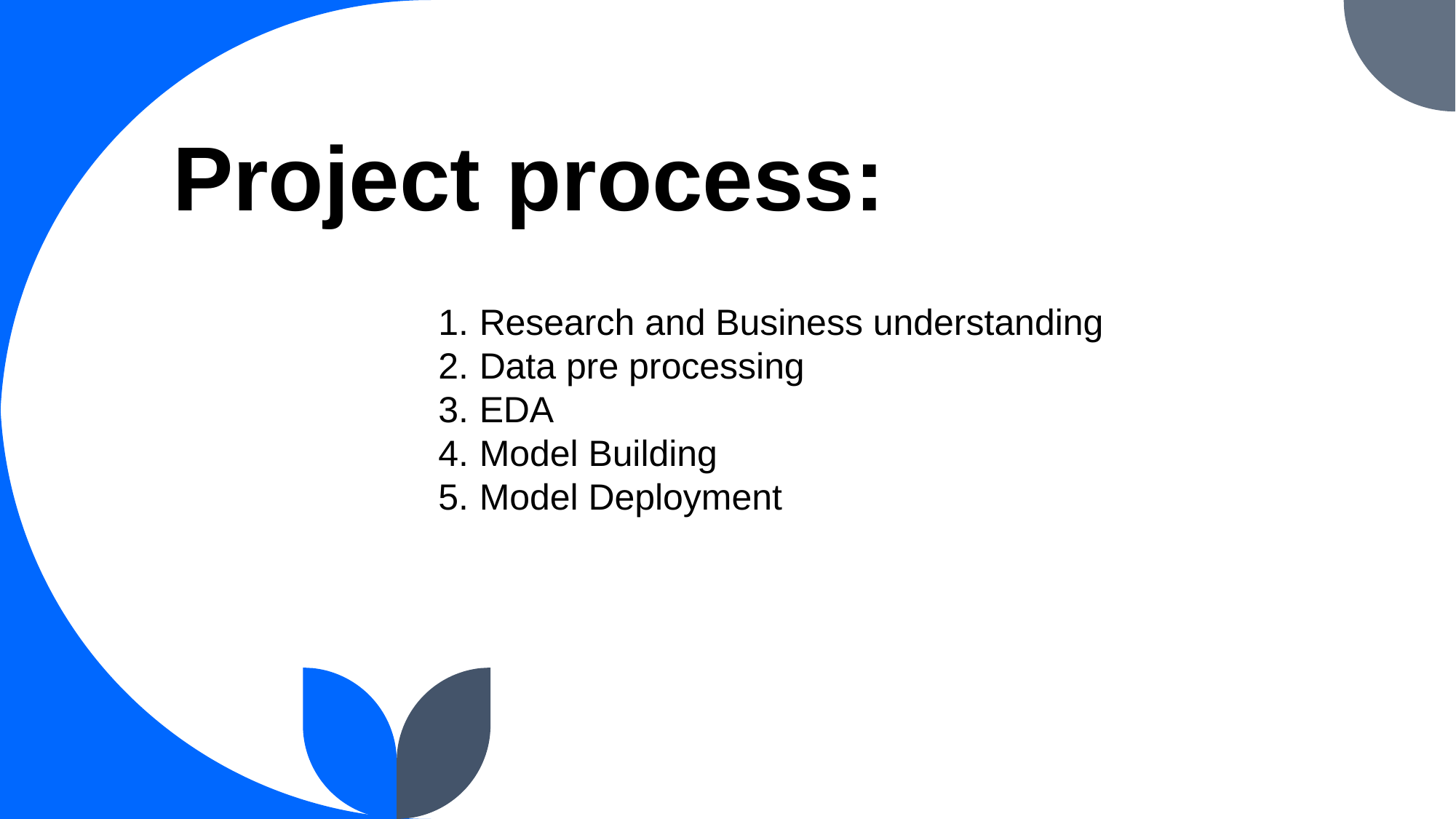

# Project process:
Research and Business understanding
Data pre processing
EDA
Model Building
Model Deployment